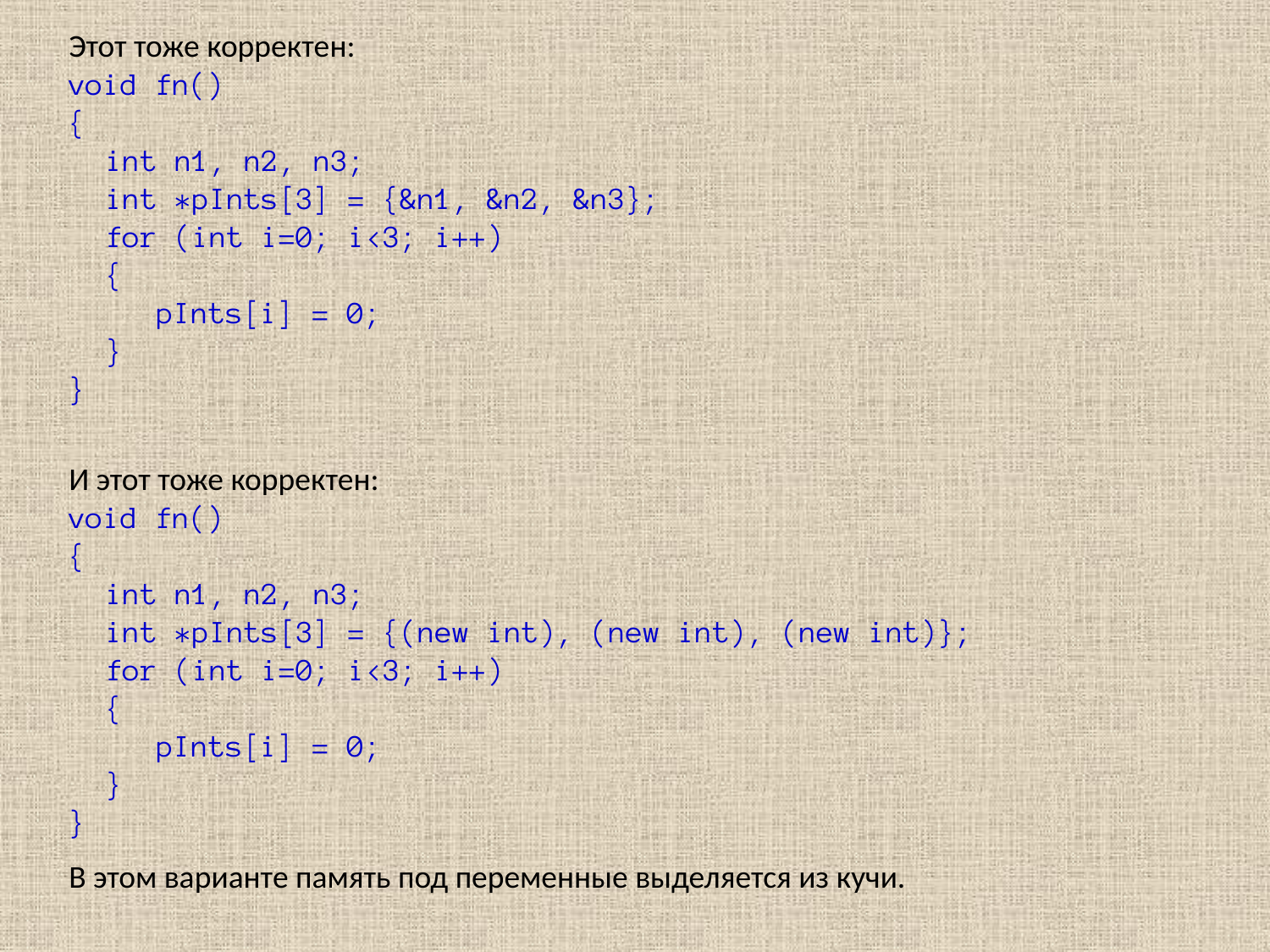

Этот тоже корректен:
void fn()
{
int n1, n2, n3;
int *pInts[3] = {&n1, &n2, &n3};
for (int i=0; i<3; i++)
{
pInts[i] = 0;
}
}
И этот тоже корректен:
void fn()
{
int n1, n2, n3;
int *pInts[3] = {(new int), (new int), (new int)};
for (int i=0; i<3; i++)
{
pInts[i] = 0;
}
}

В этом варианте память под переменные выделяется из кучи.